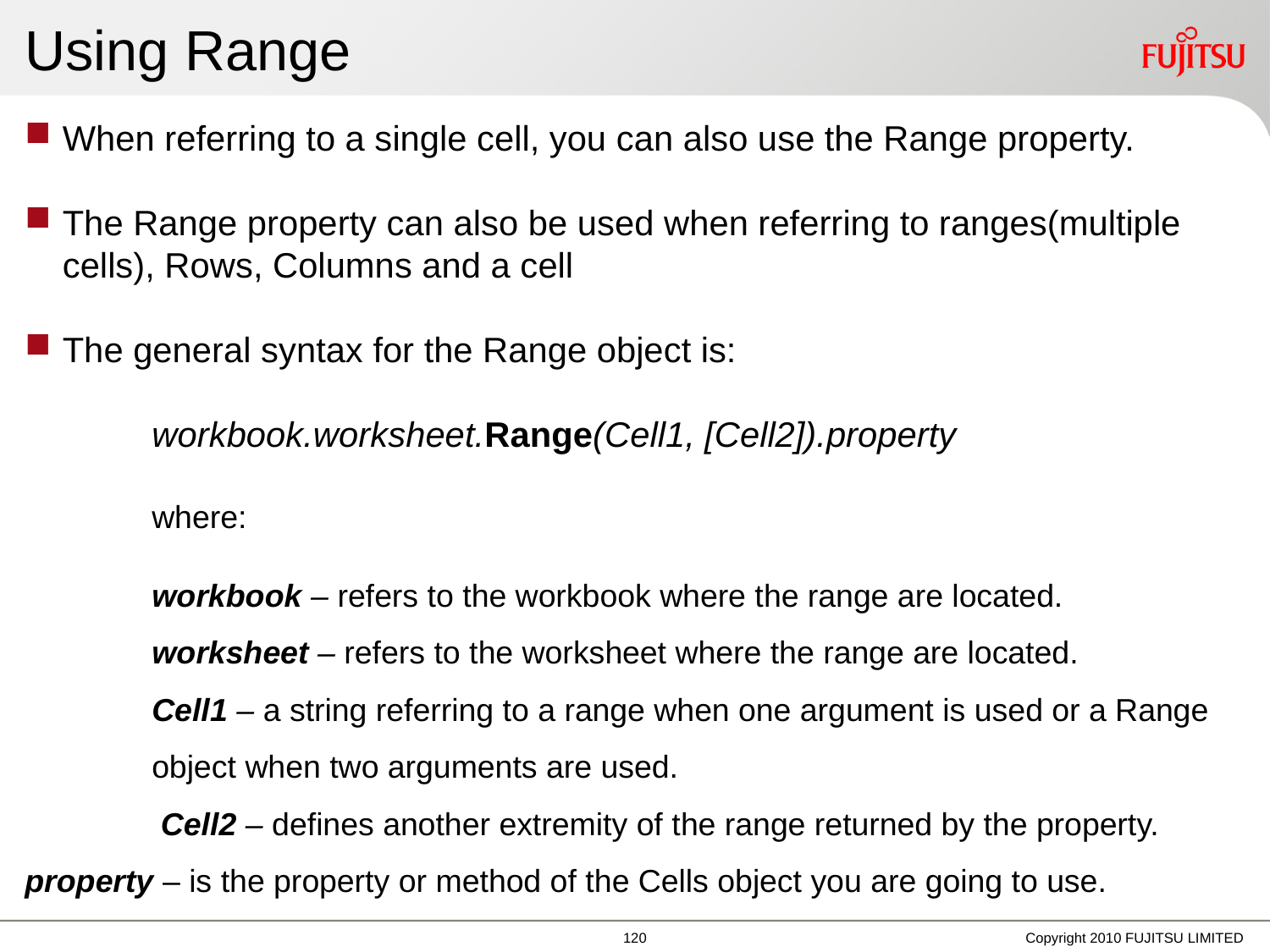

# Using Range
When referring to a single cell, you can also use the Range property.
The Range property can also be used when referring to ranges(multiple cells), Rows, Columns and a cell
The general syntax for the Range object is:
	workbook.worksheet.Range(Cell1, [Cell2]).property
	where:
	workbook – refers to the workbook where the range are located.
	worksheet – refers to the worksheet where the range are located.
	Cell1 – a string referring to a range when one argument is used or a Range 	object when two arguments are used.
	 Cell2 – defines another extremity of the range returned by the property.	property – is the property or method of the Cells object you are going to use.

Copyright 2010 FUJITSU LIMITED